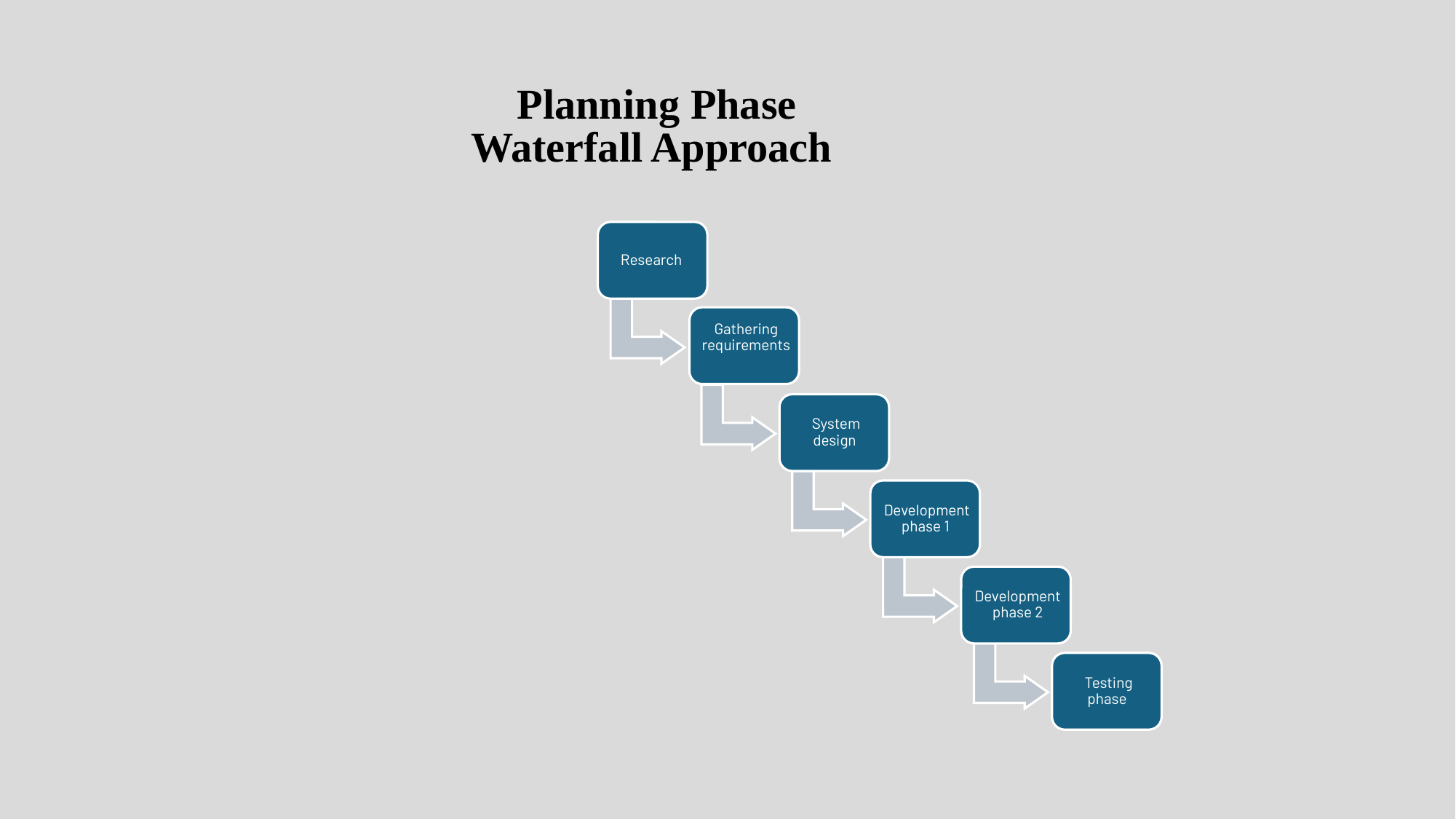

Planning Phase
Waterfall Approach
Research
Gathering requirements
System design
Development phase 1
Development phase 2
Testing phase